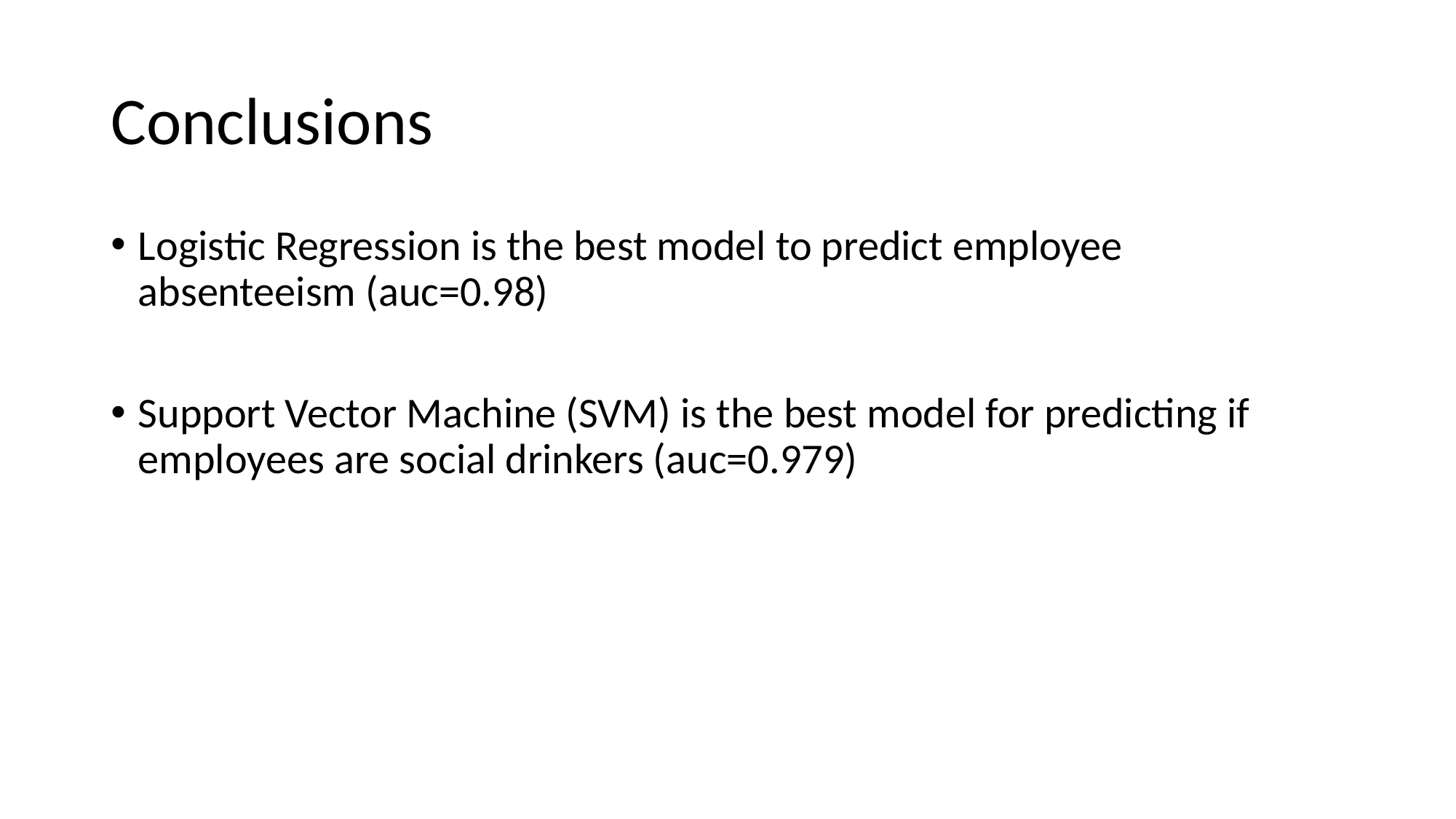

# Conclusions
Logistic Regression is the best model to predict employee absenteeism (auc=0.98)

Support Vector Machine (SVM) is the best model for predicting if employees are social drinkers (auc=0.979)